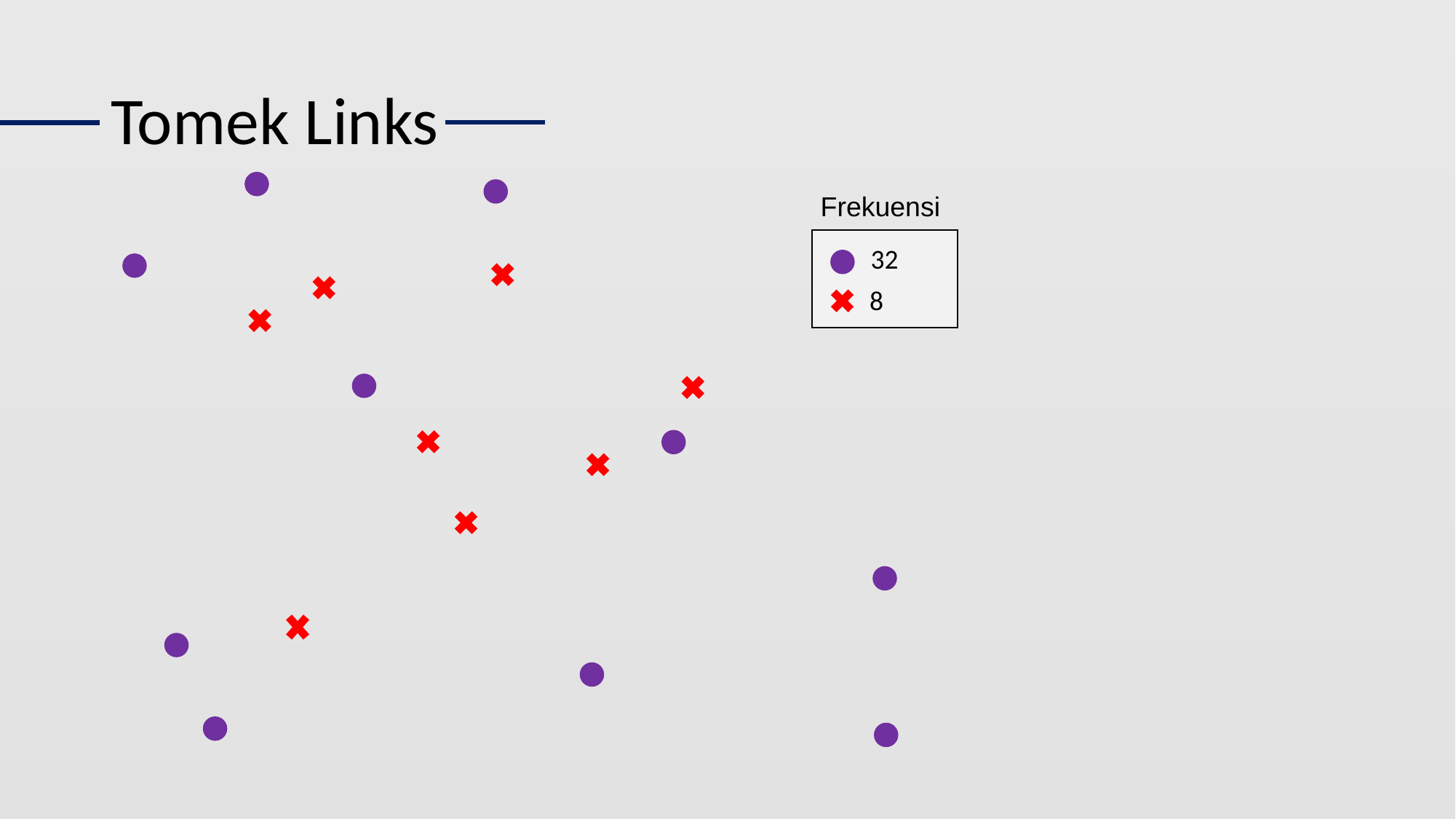

# Tomek Links

Frekuensi

32

8

X1